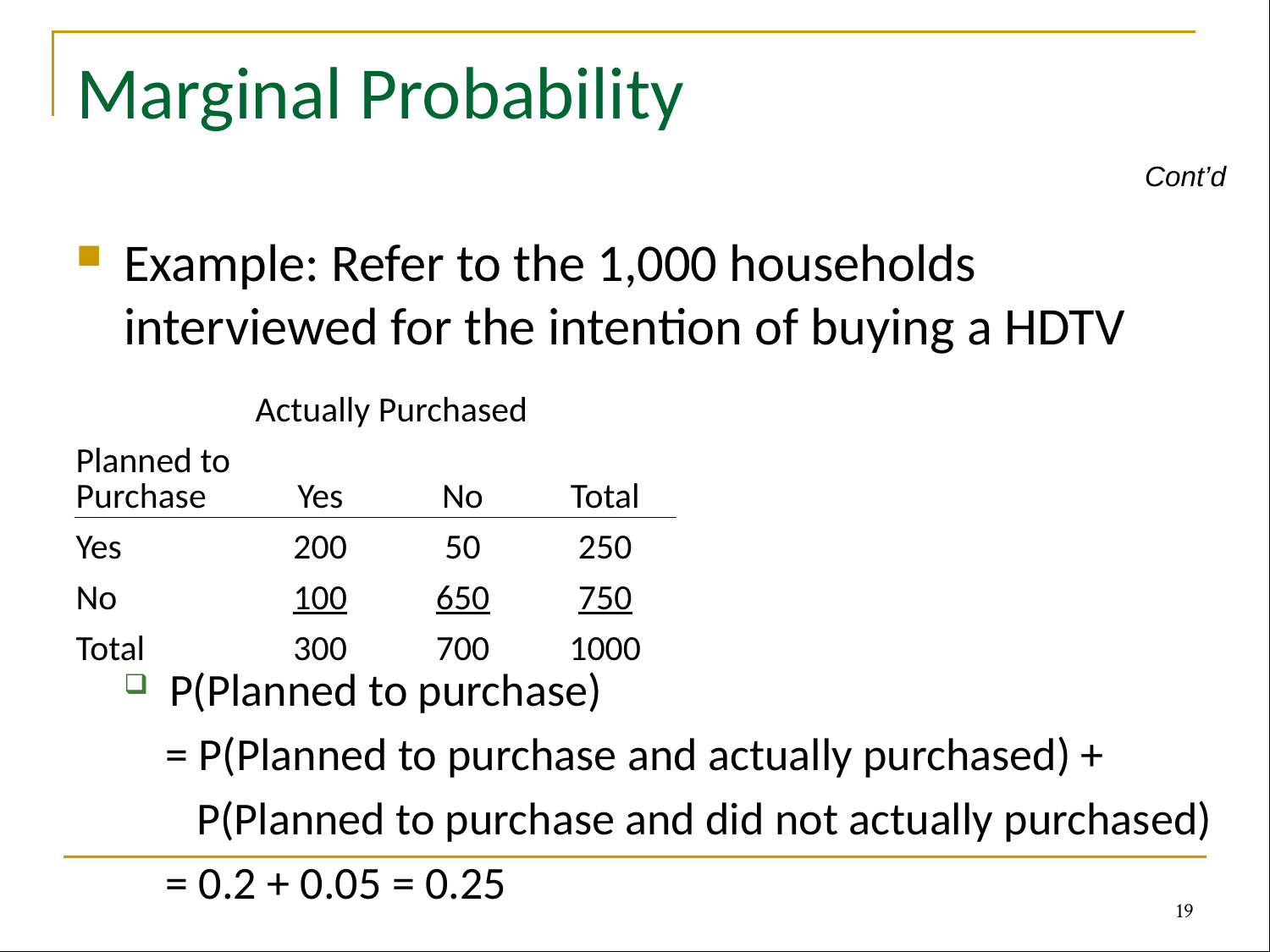

# Marginal Probability
Cont’d
Example: Refer to the 1,000 households interviewed for the intention of buying a HDTV

P(Planned to purchase)
    = P(Planned to purchase and actually purchased) +
       P(Planned to purchase and did not actually purchased)
    = 0.2 + 0.05 = 0.25
| Planned to Purchase | Actually Purchased |  |  |
| --- | --- | --- | --- |
|  | Yes | No | Total |
| Yes | 200 | 50 | 250 |
| No | 100 | 650 | 750 |
| Total | 300 | 700 | 1000 |
19